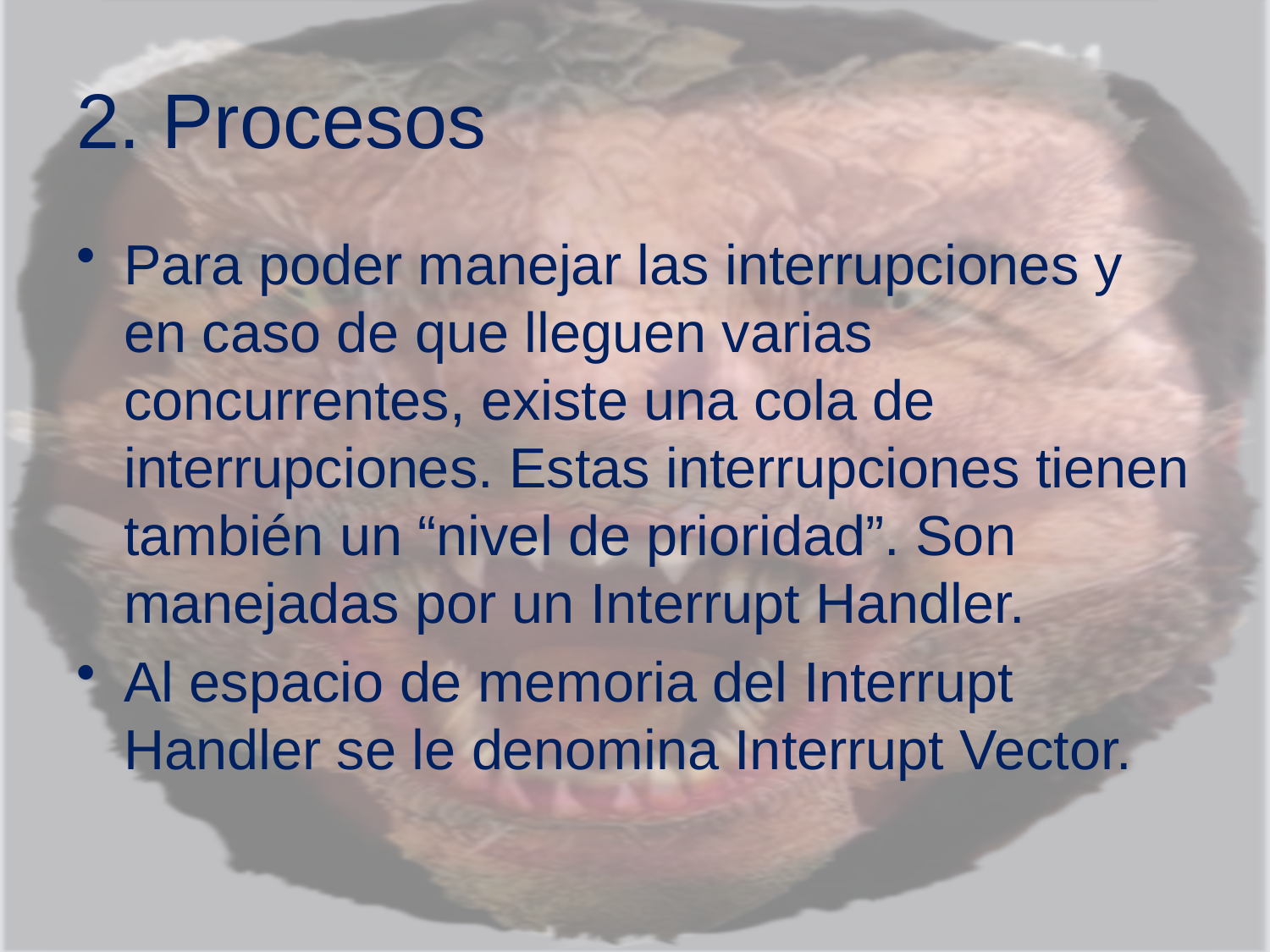

# 2. Procesos
Para poder manejar las interrupciones y en caso de que lleguen varias concurrentes, existe una cola de interrupciones. Estas interrupciones tienen también un “nivel de prioridad”. Son manejadas por un Interrupt Handler.
Al espacio de memoria del Interrupt Handler se le denomina Interrupt Vector.